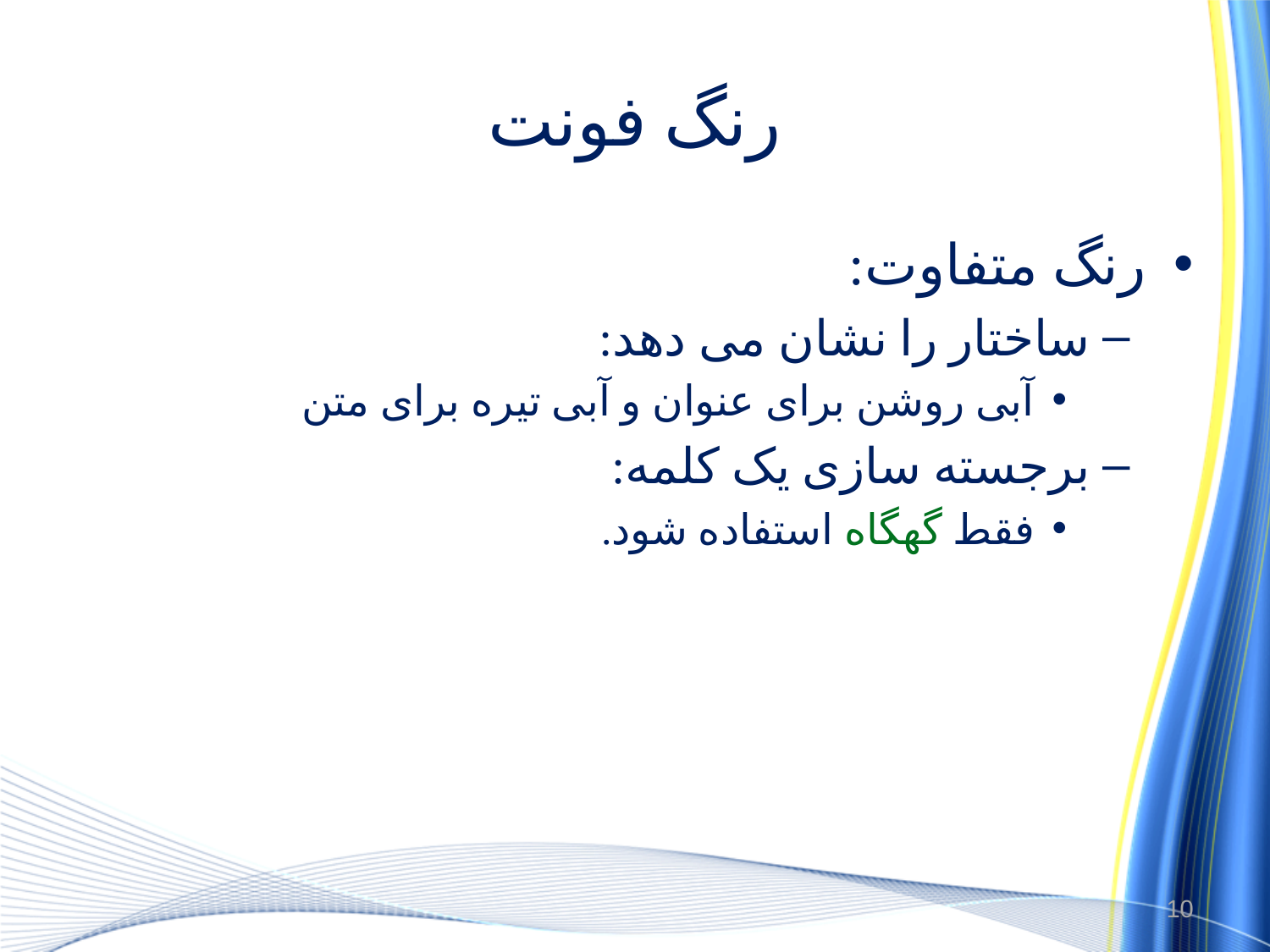

# رنگ فونت
رنگ متفاوت:
ساختار را نشان می دهد:
آبی روشن برای عنوان و آبی تیره برای متن
برجسته سازی یک کلمه:
فقط گهگاه استفاده شود.
10